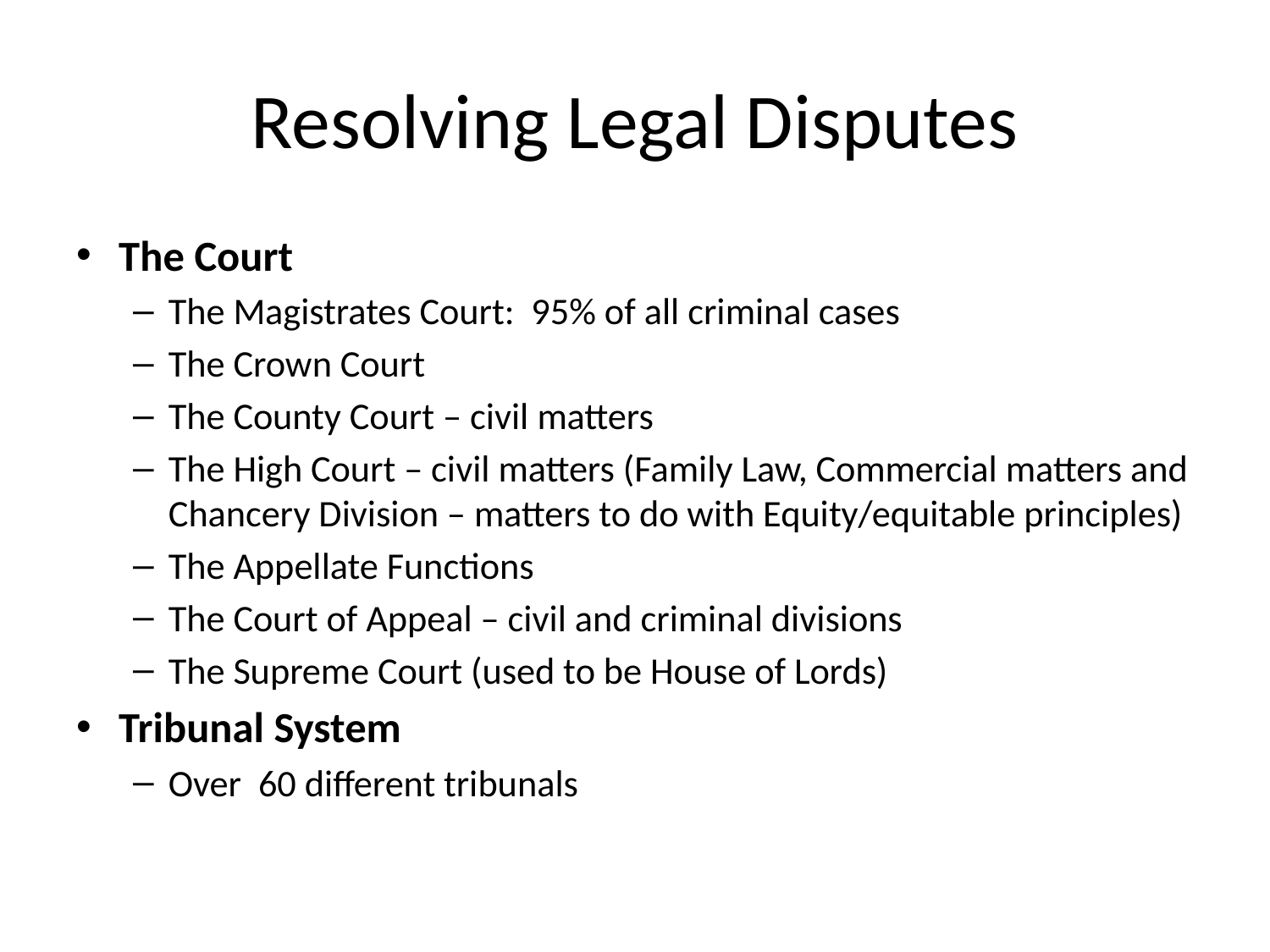

# Resolving Legal Disputes
The Court
The Magistrates Court:  95% of all criminal cases
The Crown Court
The County Court – civil matters
The High Court – civil matters (Family Law, Commercial matters and Chancery Division – matters to do with Equity/equitable principles)
The Appellate Functions
The Court of Appeal – civil and criminal divisions
The Supreme Court (used to be House of Lords)
Tribunal System
Over  60 different tribunals